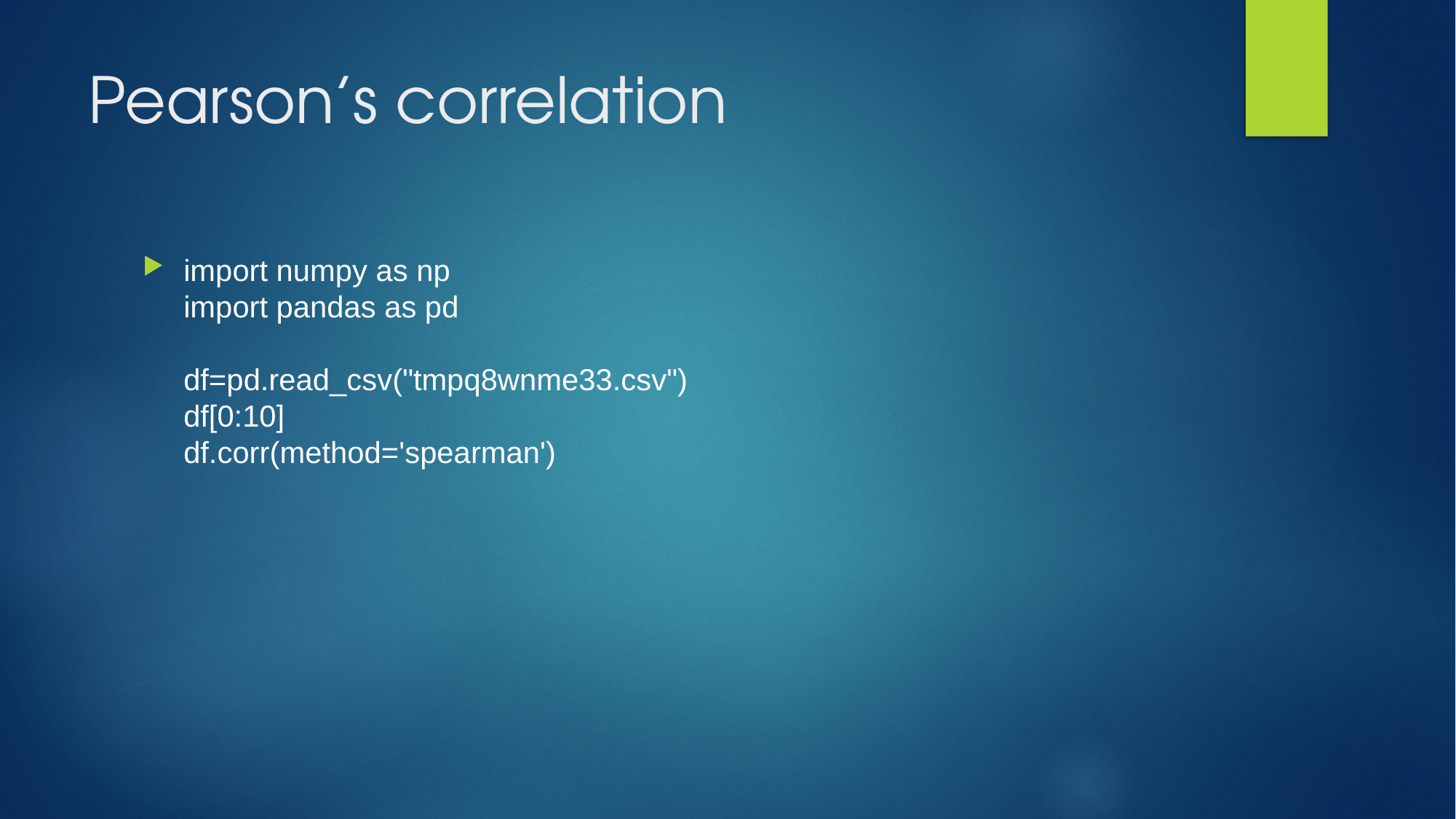

# Pearson’s correlation
import numpy as np
import pandas as pd
df=pd.read_csv("tmpq8wnme33.csv")
df[0:10]
df.corr(method='spearman')